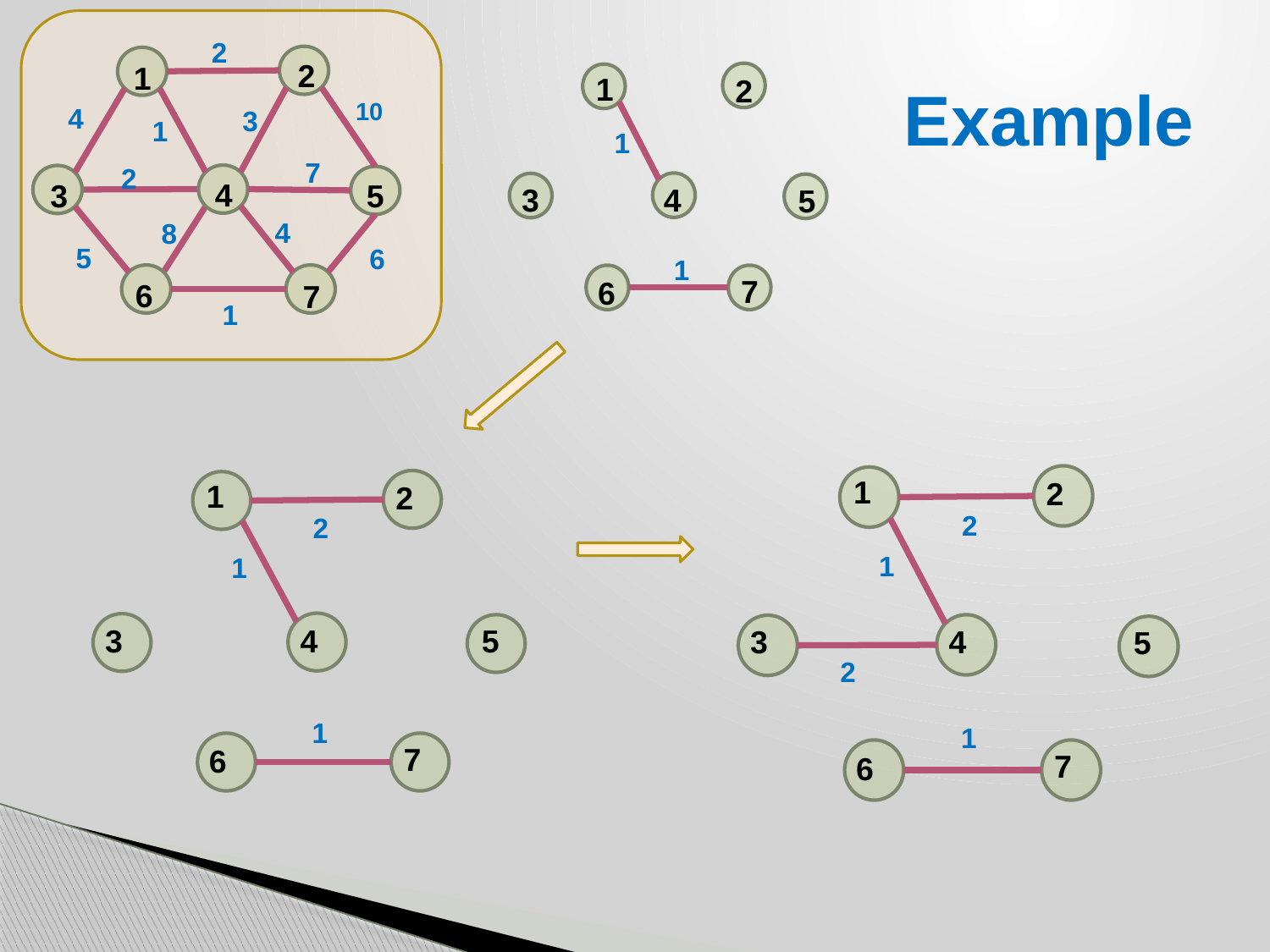

2

2
1

4
3

5

6
7
10
4
3
5
6
1
1
2
8
7
4
# Example
1

2

3
4

5

7
6
1
1

1

2

3
4

5

7
6
1
1
2
2
1

2

3
4

5

7
6
1
1
2